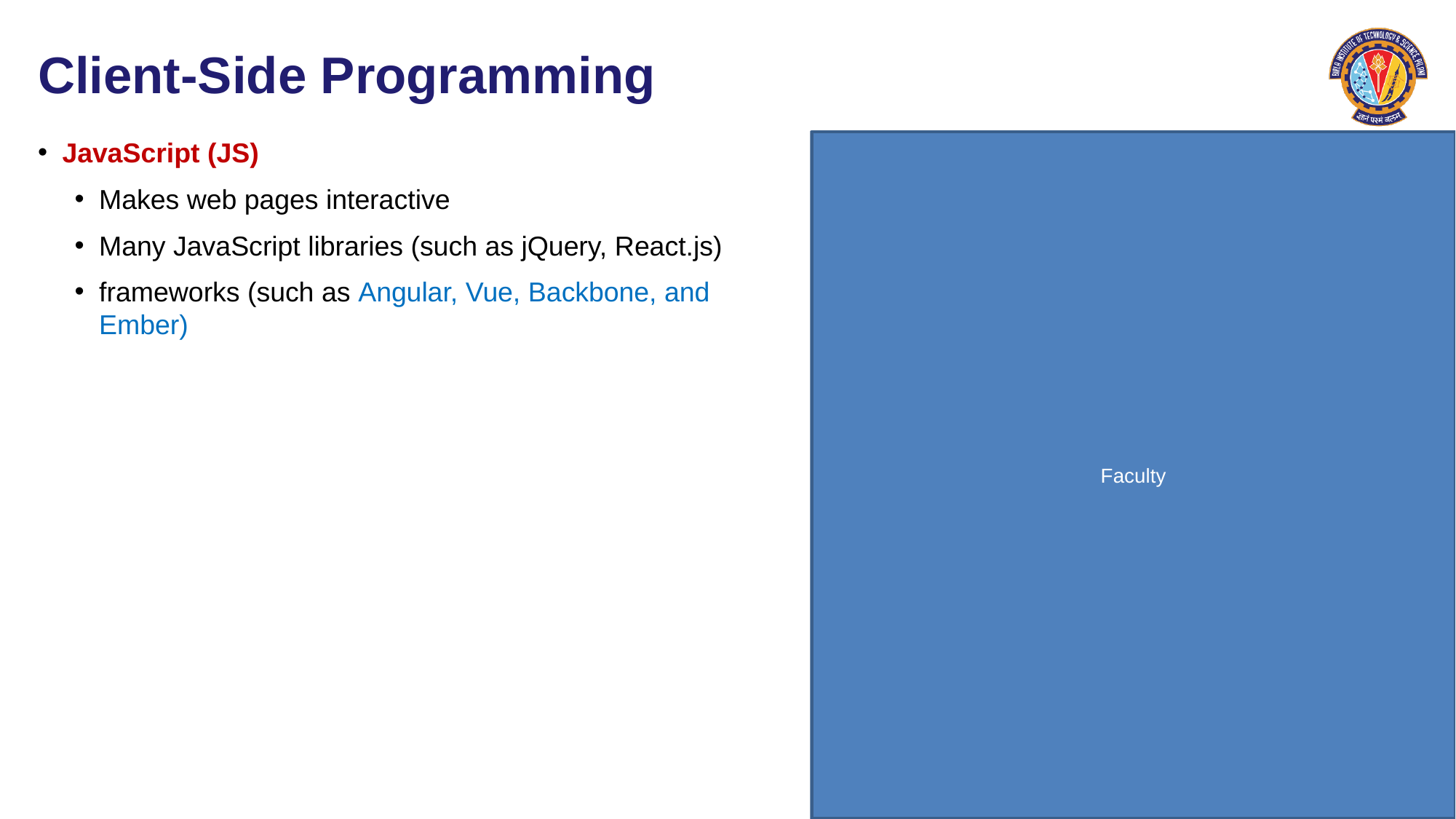

# Client-Side Programming
JavaScript (JS)
Makes web pages interactive
Many JavaScript libraries (such as jQuery, React.js)
frameworks (such as Angular, Vue, Backbone, and Ember)